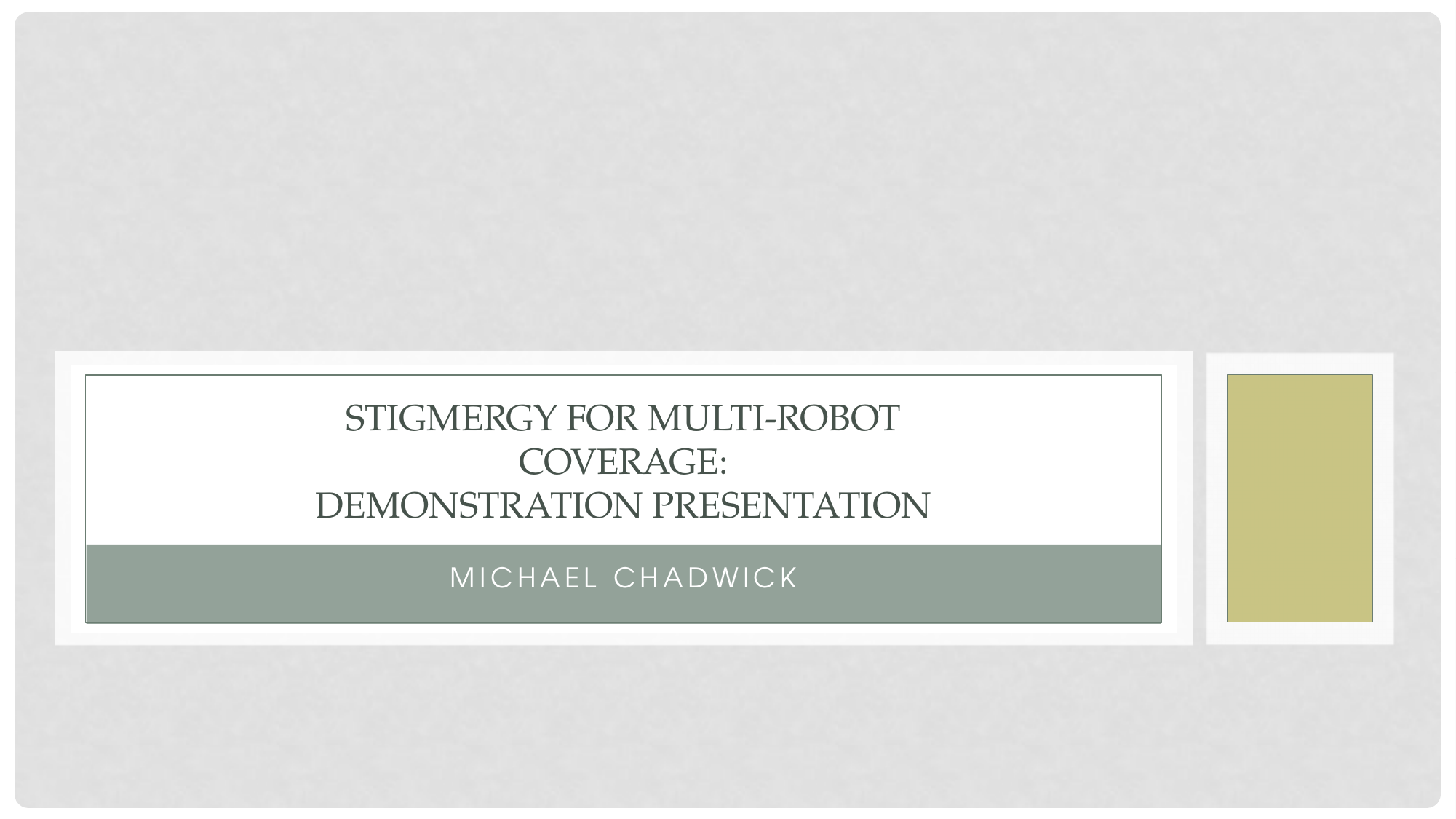

# Stigmergy for Multi-Robot Coverage: Demonstration Presentation
Michael Chadwick